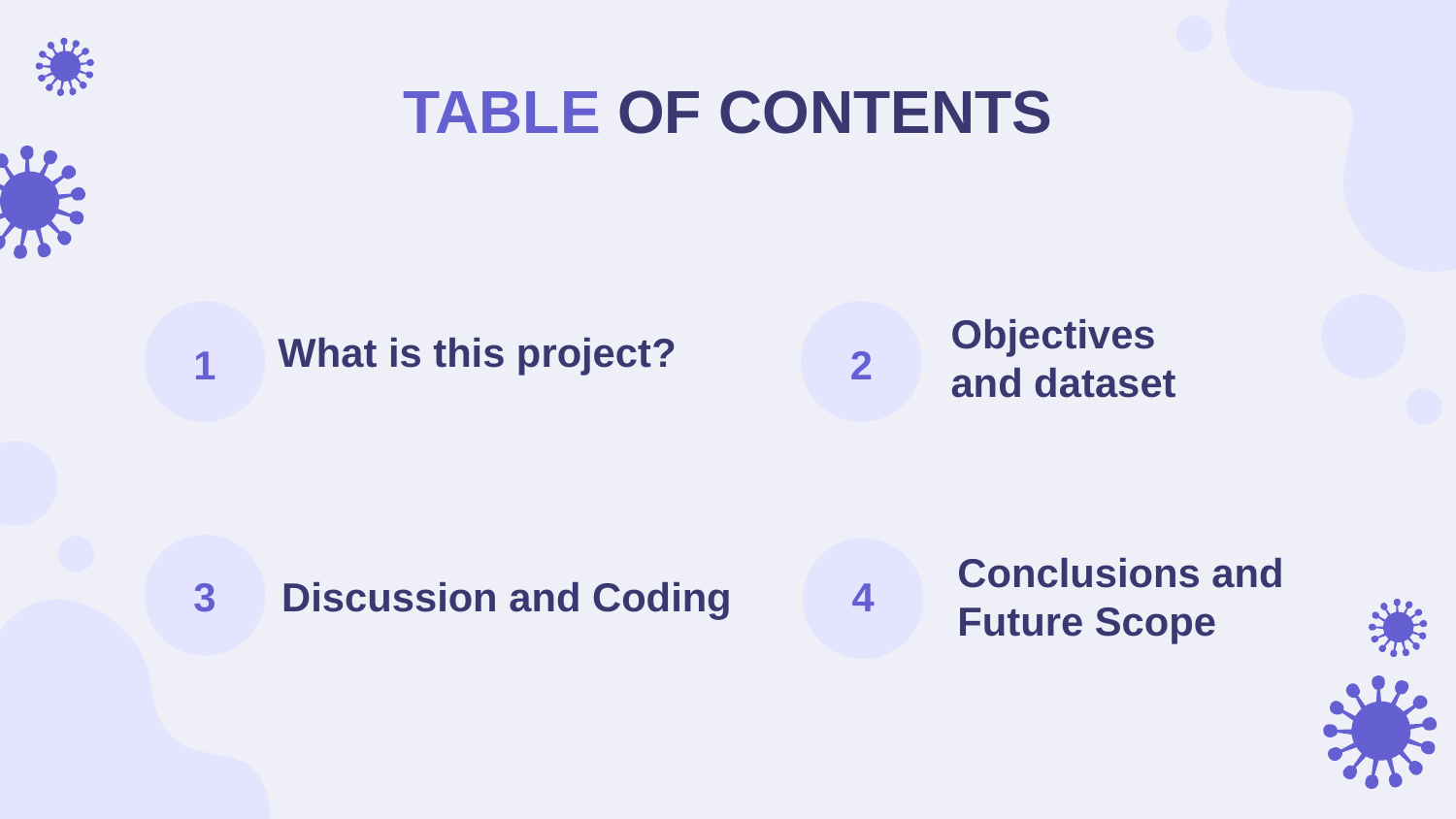

TABLE OF CONTENTS
Objectives
and dataset

1
2
# What is this project?

Conclusions and Future Scope
3
4
Discussion and Coding